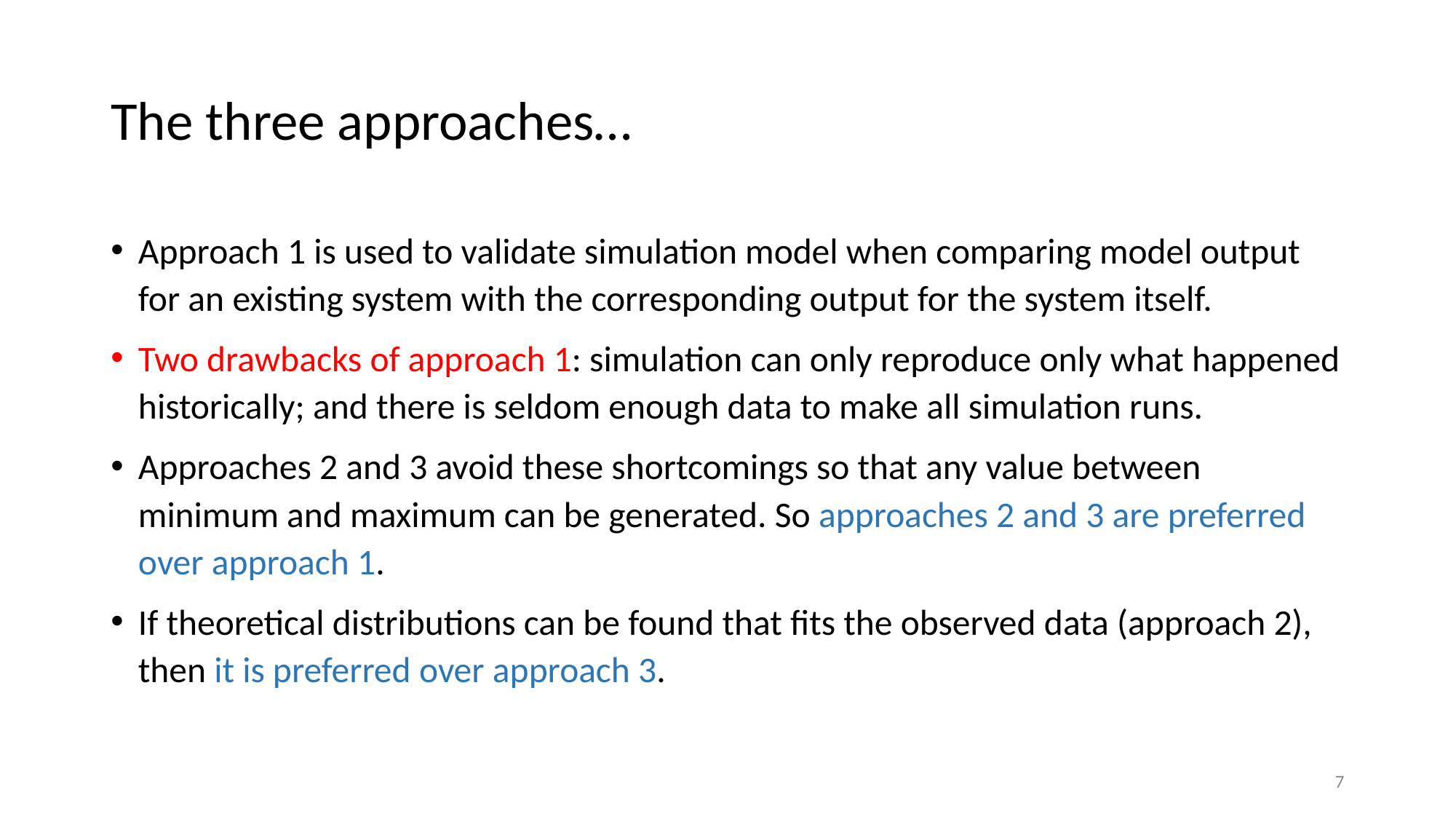

# The three approaches…
Approach 1 is used to validate simulation model when comparing model output for an existing system with the corresponding output for the system itself.
Two drawbacks of approach 1: simulation can only reproduce only what happened historically; and there is seldom enough data to make all simulation runs.
Approaches 2 and 3 avoid these shortcomings so that any value between minimum and maximum can be generated. So approaches 2 and 3 are preferred over approach 1.
If theoretical distributions can be found that fits the observed data (approach 2), then it is preferred over approach 3.
7